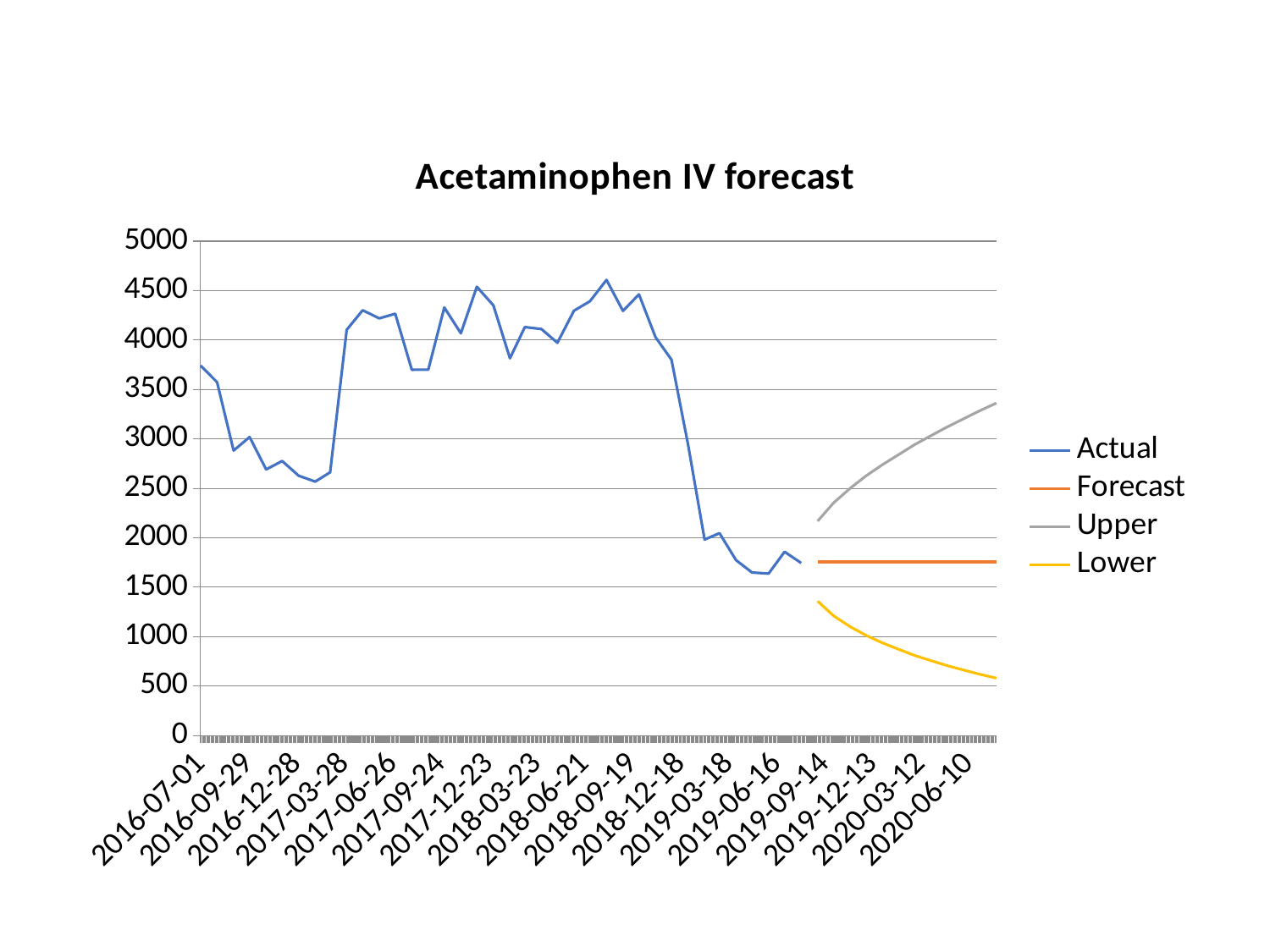

### Chart: Acetaminophen IV forecast

| Category | Actual | Forecast | Upper | Lower |
|---|---|---|---|---|
| 42552.0 | 3742.0 | None | None | None |
| 42583.0 | 3573.0 | None | None | None |
| 42614.0 | 2882.0 | None | None | None |
| 42644.0 | 3019.0 | None | None | None |
| 42675.0 | 2691.0 | None | None | None |
| 42705.0 | 2776.0 | None | None | None |
| 42736.0 | 2627.0 | None | None | None |
| 42767.0 | 2568.0 | None | None | None |
| 42795.0 | 2662.0 | None | None | None |
| 42826.0 | 4103.0 | None | None | None |
| 42856.0 | 4301.0 | None | None | None |
| 42887.0 | 4219.0 | None | None | None |
| 42917.0 | 4266.0 | None | None | None |
| 42948.0 | 3699.0 | None | None | None |
| 42979.0 | 3700.0 | None | None | None |
| 43009.0 | 4329.0 | None | None | None |
| 43040.0 | 4068.0 | None | None | None |
| 43070.0 | 4539.0 | None | None | None |
| 43101.0 | 4350.0 | None | None | None |
| 43132.0 | 3815.0 | None | None | None |
| 43160.0 | 4131.0 | None | None | None |
| 43191.0 | 4111.0 | None | None | None |
| 43221.0 | 3972.0 | None | None | None |
| 43252.0 | 4296.0 | None | None | None |
| 43282.0 | 4392.0 | None | None | None |
| 43313.0 | 4608.0 | None | None | None |
| 43344.0 | 4294.0 | None | None | None |
| 43374.0 | 4462.0 | None | None | None |
| 43405.0 | 4029.0 | None | None | None |
| 43435.0 | 3801.0 | None | None | None |
| 43466.0 | 2943.0 | None | None | None |
| 43497.0 | 1981.0 | None | None | None |
| 43525.0 | 2046.0 | None | None | None |
| 43556.0 | 1773.0 | None | None | None |
| 43586.0 | 1648.0 | None | None | None |
| 43617.0 | 1637.0 | None | None | None |
| 43647.0 | 1858.0 | None | None | None |
| 43678.0 | 1744.0 | None | None | None |
| 43709.0 | None | 1755.3829711971455 | 2167.7422798383486 | 1357.7325444375867 |
| 43739.0 | None | 1755.3829711971455 | 2353.8423190868457 | 1209.1639547993473 |
| 43770.0 | None | 1755.3829711971455 | 2500.7442736580806 | 1099.8509727956466 |
| 43800.0 | None | 1755.3829711971455 | 2627.3198611565113 | 1010.9228092002293 |
| 43831.0 | None | 1755.3829711971455 | 2740.884416403912 | 935.0650900051888 |
| 43862.0 | None | 1755.3829711971455 | 2845.192359872378 | 868.5243897968463 |
| 43891.0 | None | 1755.3829711971455 | 2942.47552666469 | 809.0699047255143 |
| 43922.0 | None | 1755.3829711971455 | 3034.189060347941 | 755.2475607776144 |
| 43952.0 | None | 1755.3829711971455 | 3121.3443755626085 | 706.047053444164 |
| 43983.0 | None | 1755.3829711971455 | 3204.678356558539 | 660.7326516524325 |
| 44013.0 | None | 1755.3829711971455 | 3284.747648491178 | 618.7489091481654 |
| 44044.0 | None | 1755.3829711971455 | 3361.984983282965 | 579.6643415469854 |